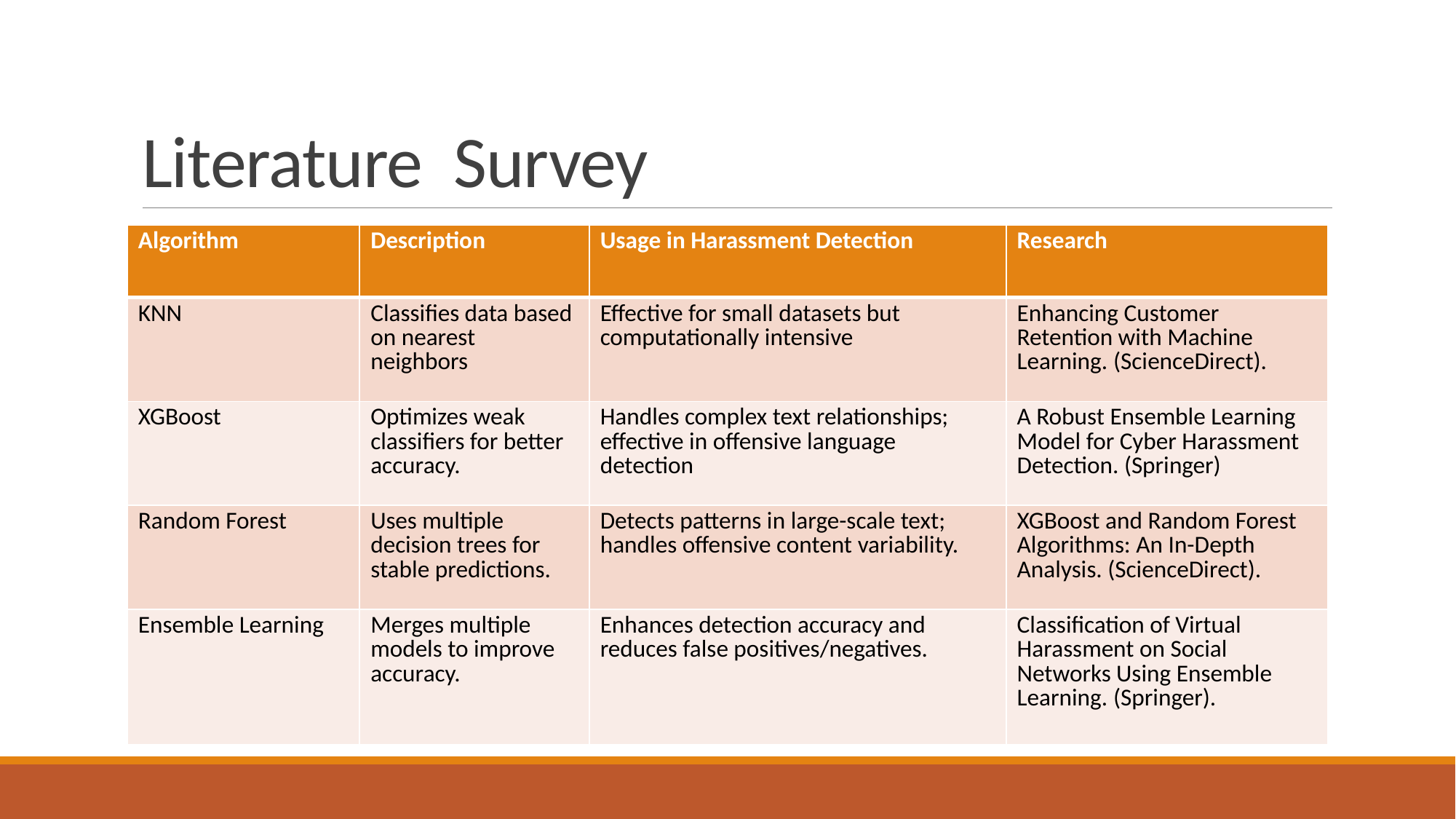

# Literature  Survey
| Algorithm | Description | Usage in Harassment Detection | Research |
| --- | --- | --- | --- |
| KNN | Classifies data based on nearest neighbors | Effective for small datasets but computationally intensive | Enhancing Customer Retention with Machine Learning. (ScienceDirect). |
| XGBoost | Optimizes weak classifiers for better accuracy. | Handles complex text relationships; effective in offensive language detection | A Robust Ensemble Learning Model for Cyber Harassment Detection. (Springer) |
| Random Forest | Uses multiple decision trees for stable predictions. | Detects patterns in large-scale text; handles offensive content variability. | XGBoost and Random Forest Algorithms: An In-Depth Analysis. (ScienceDirect). |
| Ensemble Learning | Merges multiple models to improve accuracy. | Enhances detection accuracy and reduces false positives/negatives. | Classification of Virtual Harassment on Social Networks Using Ensemble Learning. (Springer). |